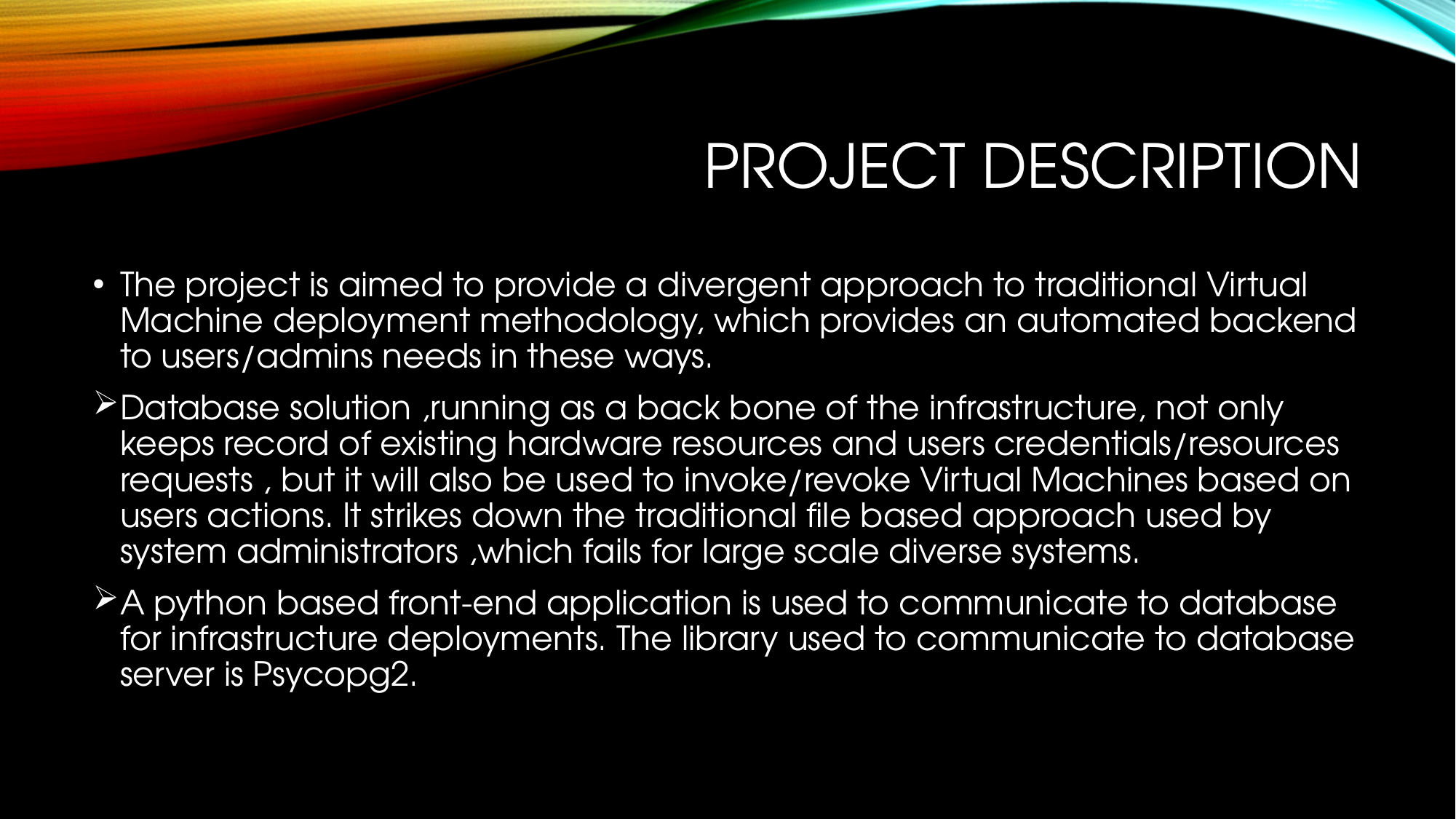

# Project Description
The project is aimed to provide a divergent approach to traditional Virtual Machine deployment methodology, which provides an automated backend to users/admins needs in these ways.
Database solution ,running as a back bone of the infrastructure, not only keeps record of existing hardware resources and users credentials/resources requests , but it will also be used to invoke/revoke Virtual Machines based on users actions. It strikes down the traditional file based approach used by system administrators ,which fails for large scale diverse systems.
A python based front-end application is used to communicate to database for infrastructure deployments. The library used to communicate to database server is Psycopg2.